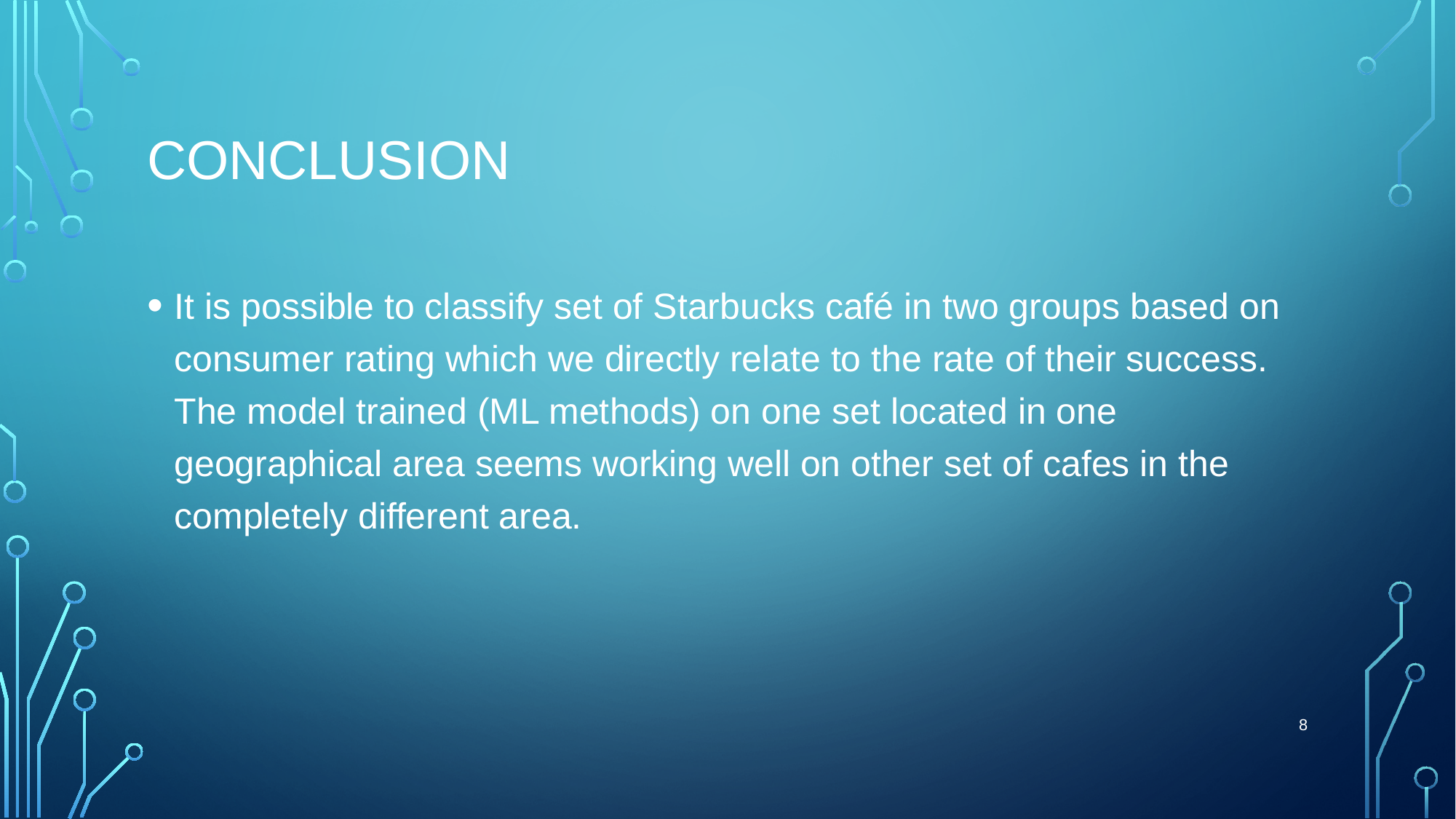

# Conclusion
It is possible to classify set of Starbucks café in two groups based on consumer rating which we directly relate to the rate of their success. The model trained (ML methods) on one set located in one geographical area seems working well on other set of cafes in the completely different area.

8